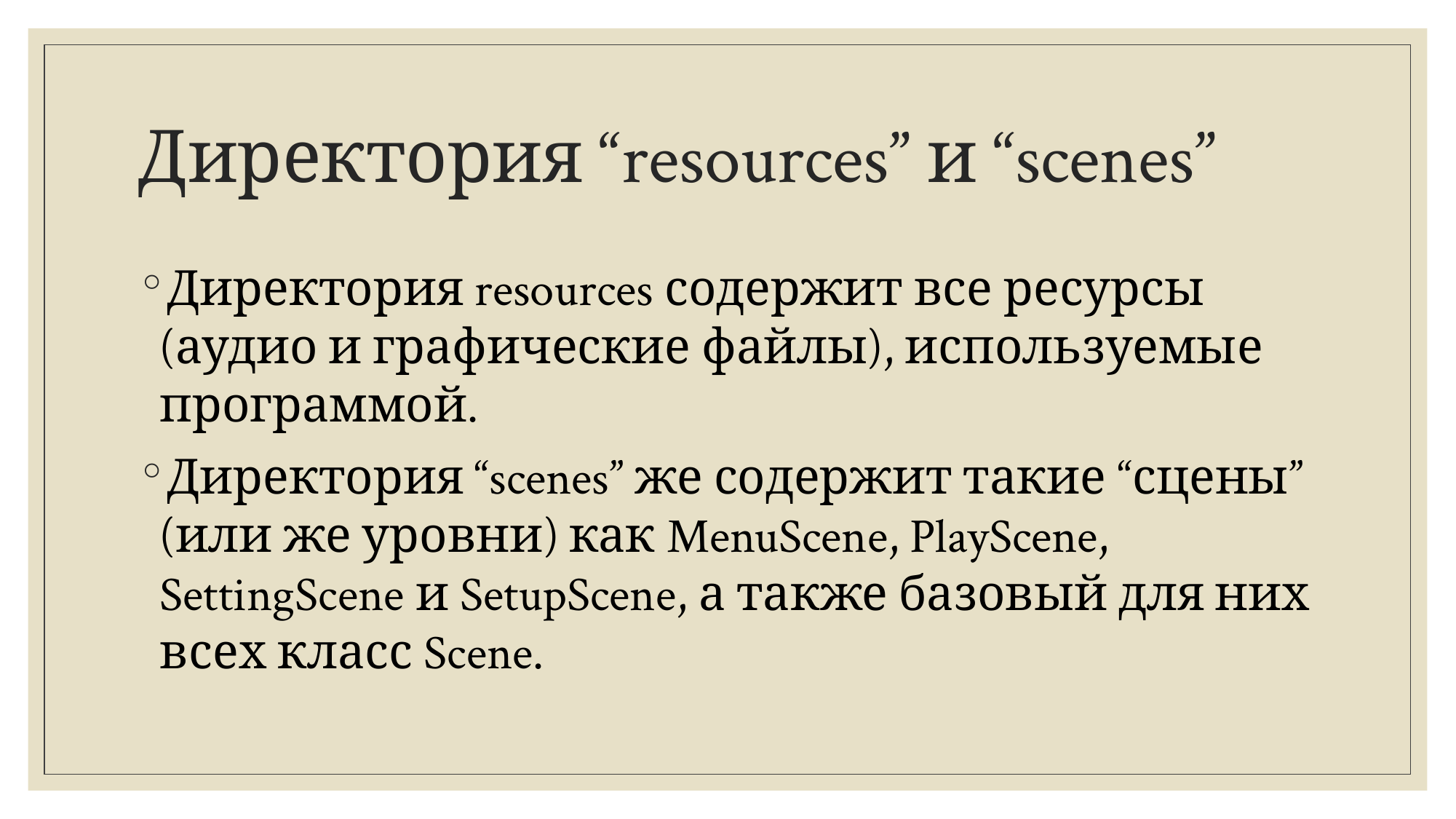

# Директория “resources” и “scenes”
Директория resources содержит все ресурсы (аудио и графические файлы), используемые программой.
Директория “scenes” же содержит такие “сцены” (или же уровни) как MenuScene, PlayScene, SettingScene и SetupScene, а также базовый для них всех класс Scene.